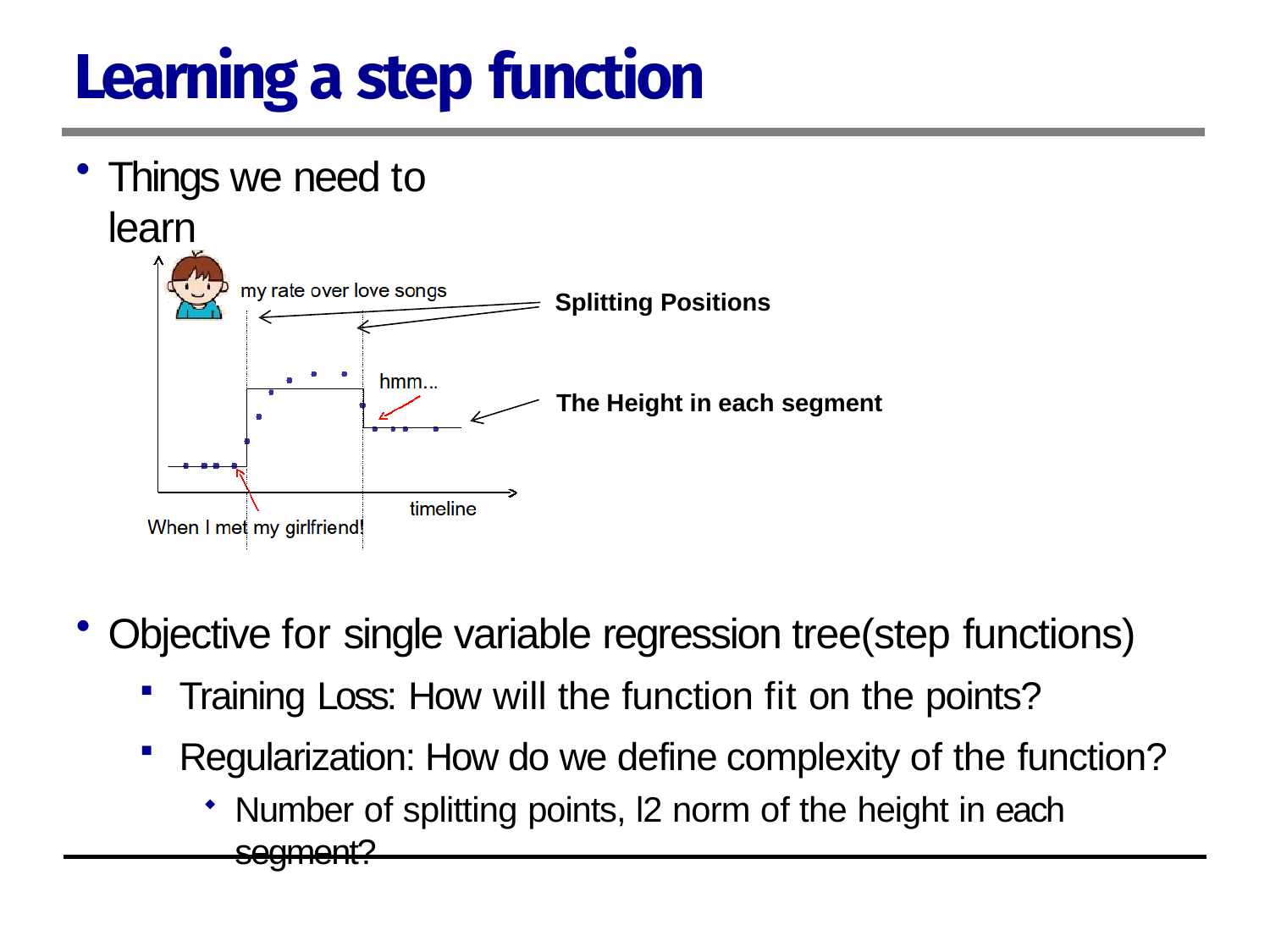

# Learning a step function
Things we need to learn

Splitting Positions

The Height in each segment

Objective for single variable regression tree(step functions)
Training Loss: How will the function fit on the points?
Regularization: How do we define complexity of the function?
Number of splitting points, l2 norm of the height in each segment?